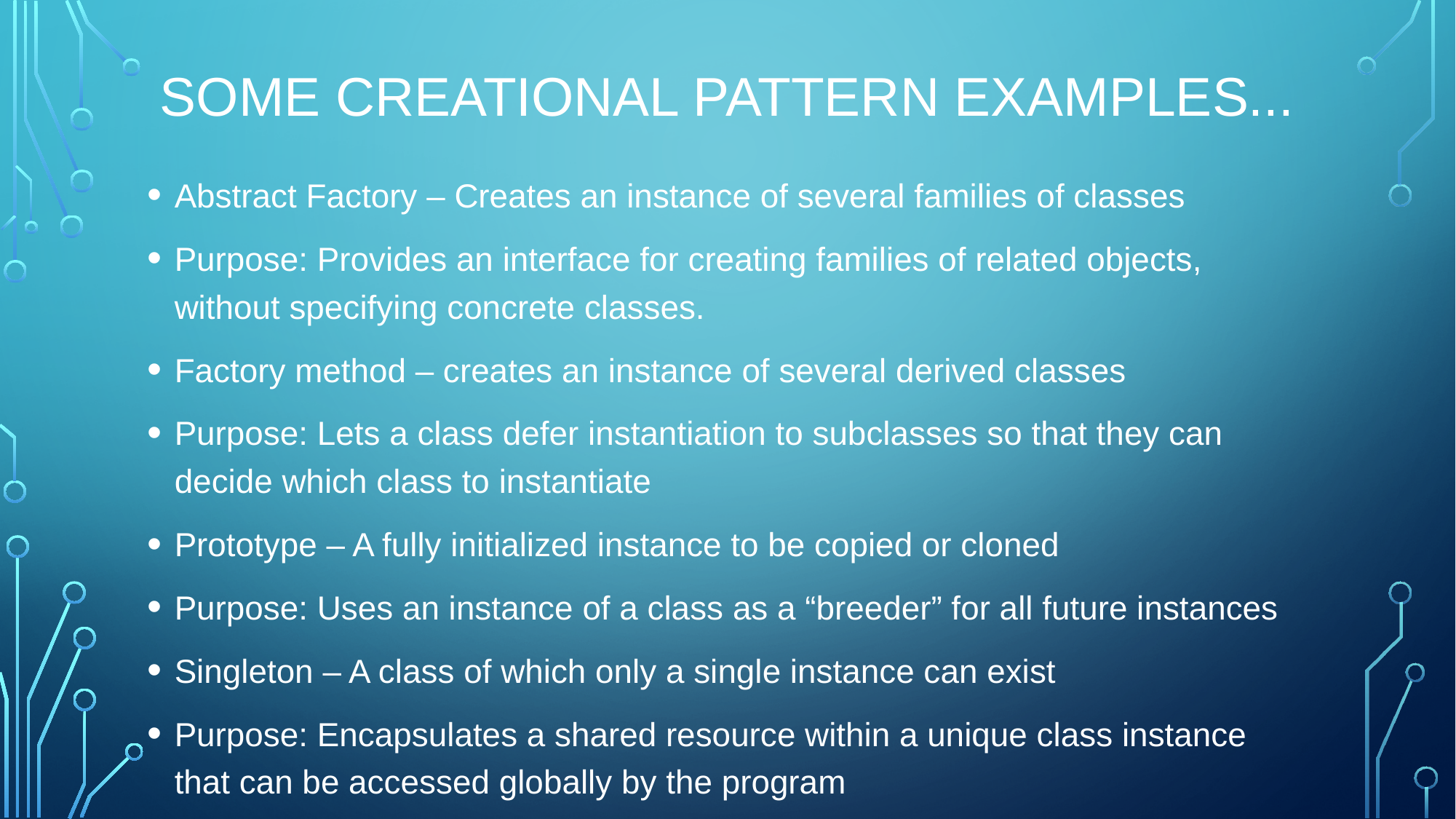

# Some creational pattern examples...
Abstract Factory – Creates an instance of several families of classes
Purpose: Provides an interface for creating families of related objects, without specifying concrete classes.
Factory method – creates an instance of several derived classes
Purpose: Lets a class defer instantiation to subclasses so that they can decide which class to instantiate
Prototype – A fully initialized instance to be copied or cloned
Purpose: Uses an instance of a class as a “breeder” for all future instances
Singleton – A class of which only a single instance can exist
Purpose: Encapsulates a shared resource within a unique class instance that can be accessed globally by the program